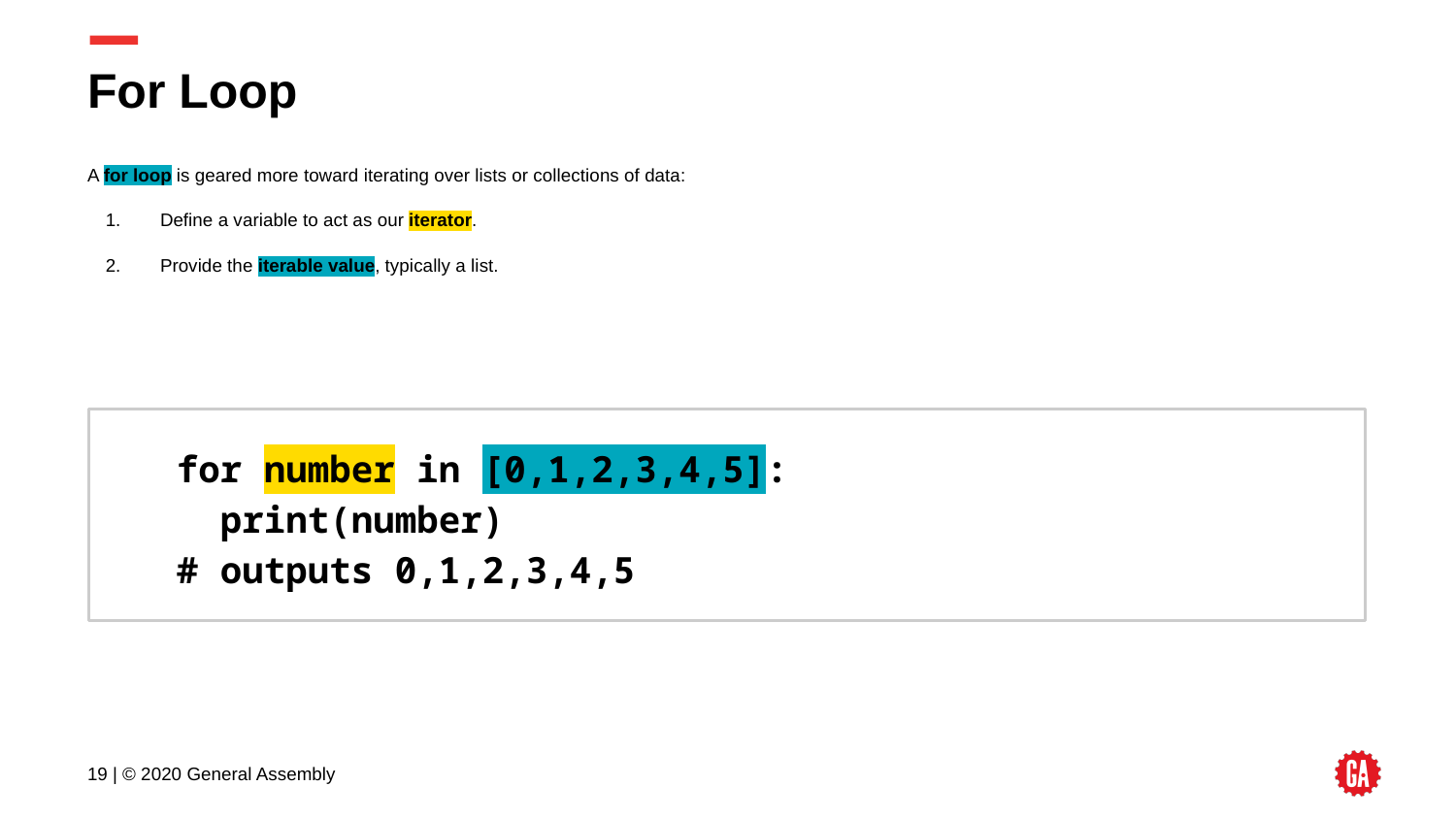

# For Loop
A for loop is geared more toward iterating over lists or collections of data:
Define a variable to act as our iterator.
Provide the iterable value, typically a list.
for number in [0,1,2,3,4,5]:
  print(number)
# outputs 0,1,2,3,4,5
19 | © 2020 General Assembly